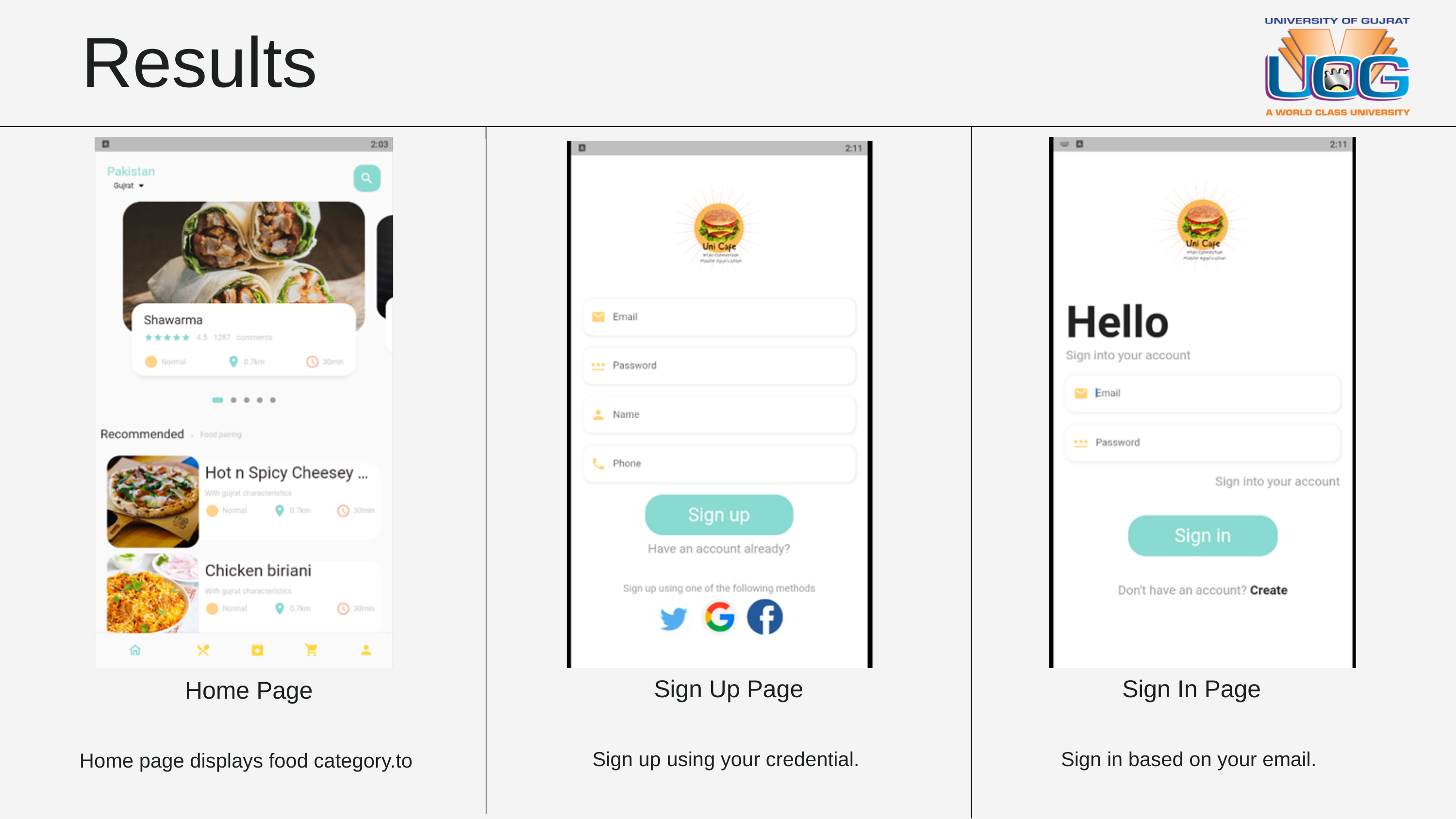

Results

Sign Up Page
Sign up using your credential.
Sign In Page
Sign in based on your email.
Home Page
Home page displays food category.to